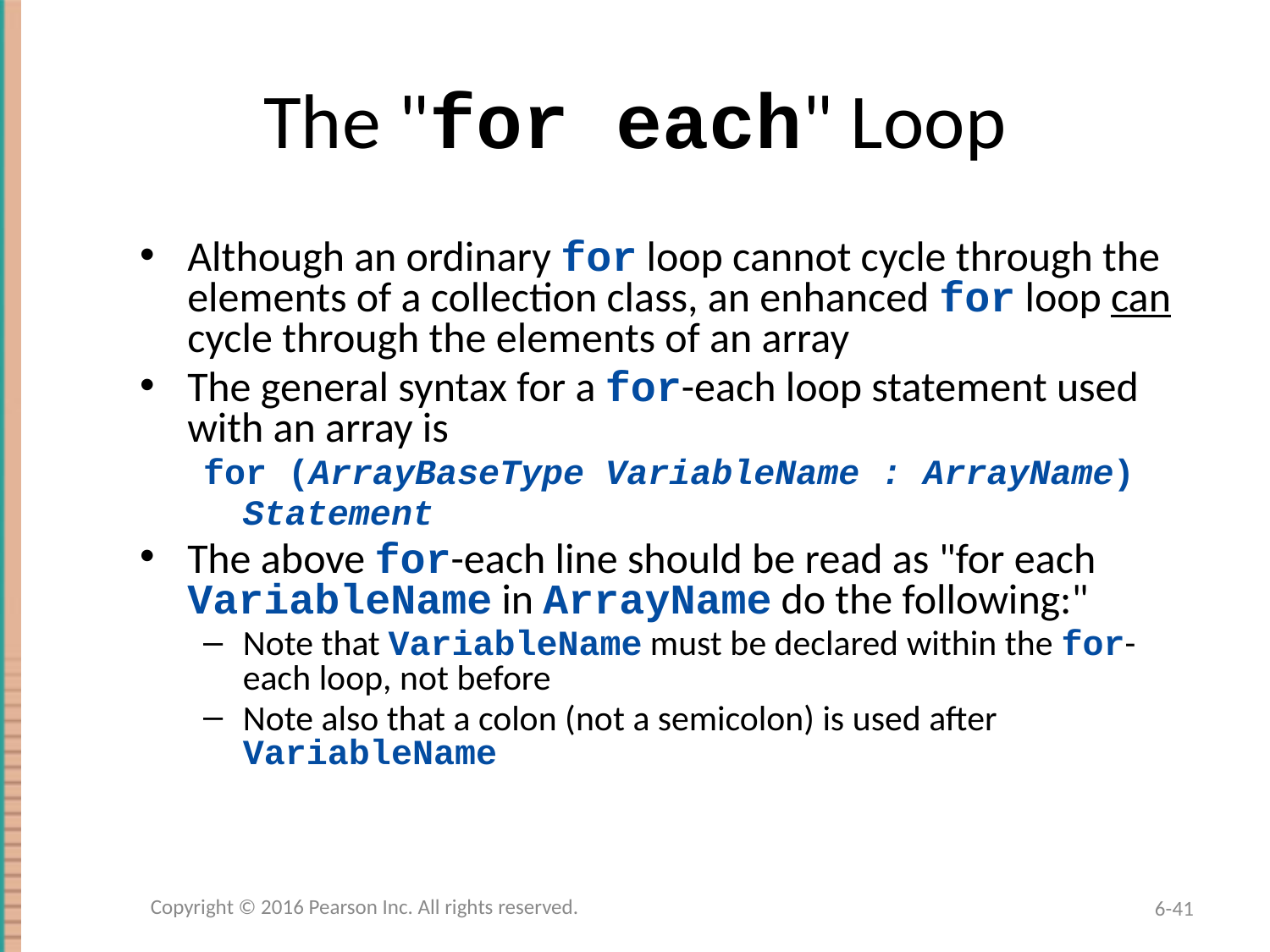

# The "for each" Loop
Although an ordinary for loop cannot cycle through the elements of a collection class, an enhanced for loop can cycle through the elements of an array
The general syntax for a for-each loop statement used with an array is
for (ArrayBaseType VariableName : ArrayName)
	Statement
The above for-each line should be read as "for each VariableName in ArrayName do the following:"
Note that VariableName must be declared within the for-each loop, not before
Note also that a colon (not a semicolon) is used after VariableName
Copyright © 2016 Pearson Inc. All rights reserved.
6-41